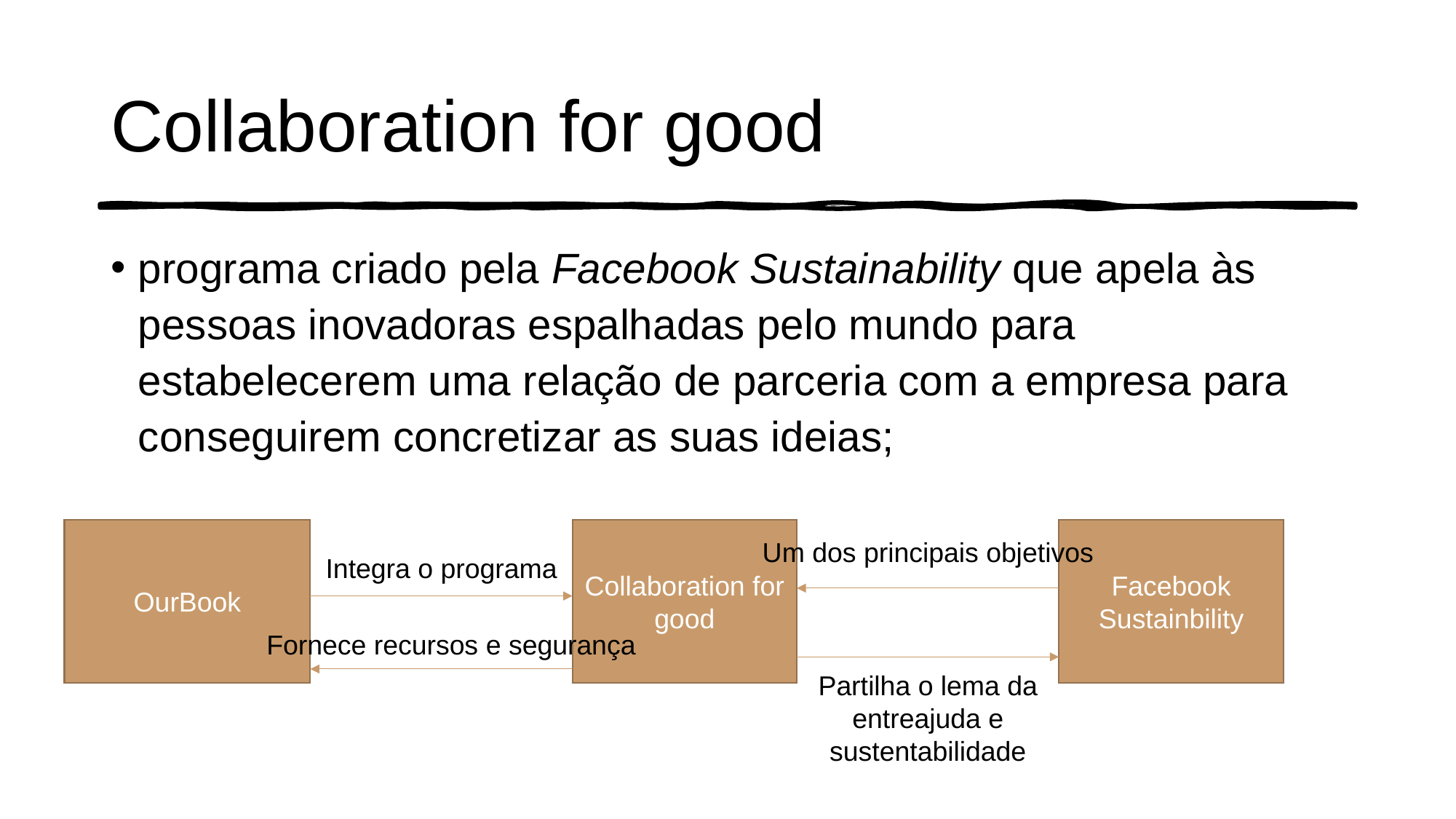

# Collaboration for good
programa criado pela Facebook Sustainability que apela às pessoas inovadoras espalhadas pelo mundo para estabelecerem uma relação de parceria com a empresa para conseguirem concretizar as suas ideias;

Facebook Sustainbility
OurBook
Collaboration for good
Um dos principais objetivos
Integra o programa
Fornece recursos e segurança
Partilha o lema da entreajuda e sustentabilidade